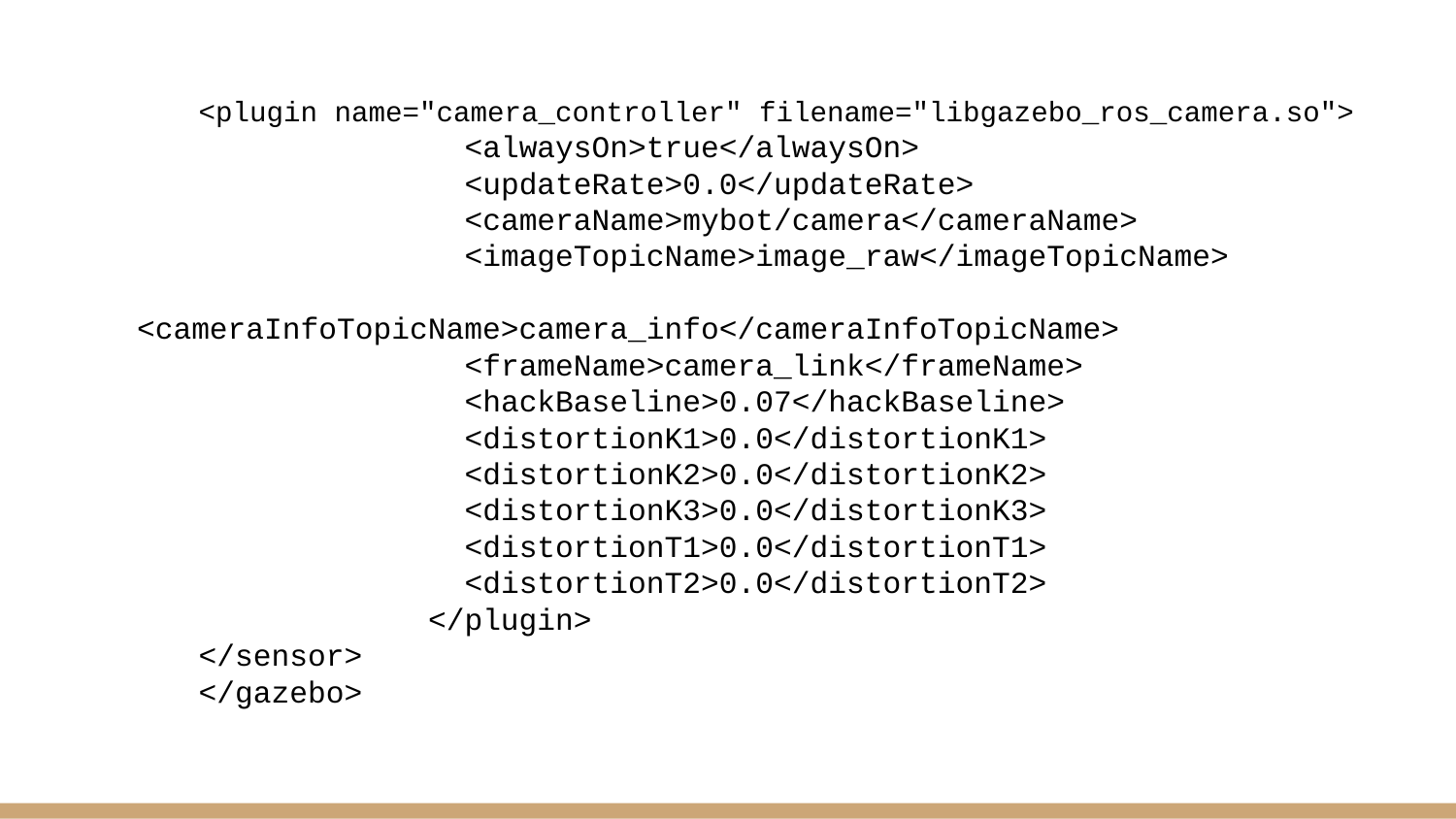

<plugin name="camera_controller" filename="libgazebo_ros_camera.so">
		  <alwaysOn>true</alwaysOn>
		  <updateRate>0.0</updateRate>
		  <cameraName>mybot/camera</cameraName>
		  <imageTopicName>image_raw</imageTopicName>
		  <cameraInfoTopicName>camera_info</cameraInfoTopicName>
		  <frameName>camera_link</frameName>
		  <hackBaseline>0.07</hackBaseline>
		  <distortionK1>0.0</distortionK1>
		  <distortionK2>0.0</distortionK2>
		  <distortionK3>0.0</distortionK3>
		  <distortionT1>0.0</distortionT1>
		  <distortionT2>0.0</distortionT2>
		</plugin>
</sensor>
</gazebo>